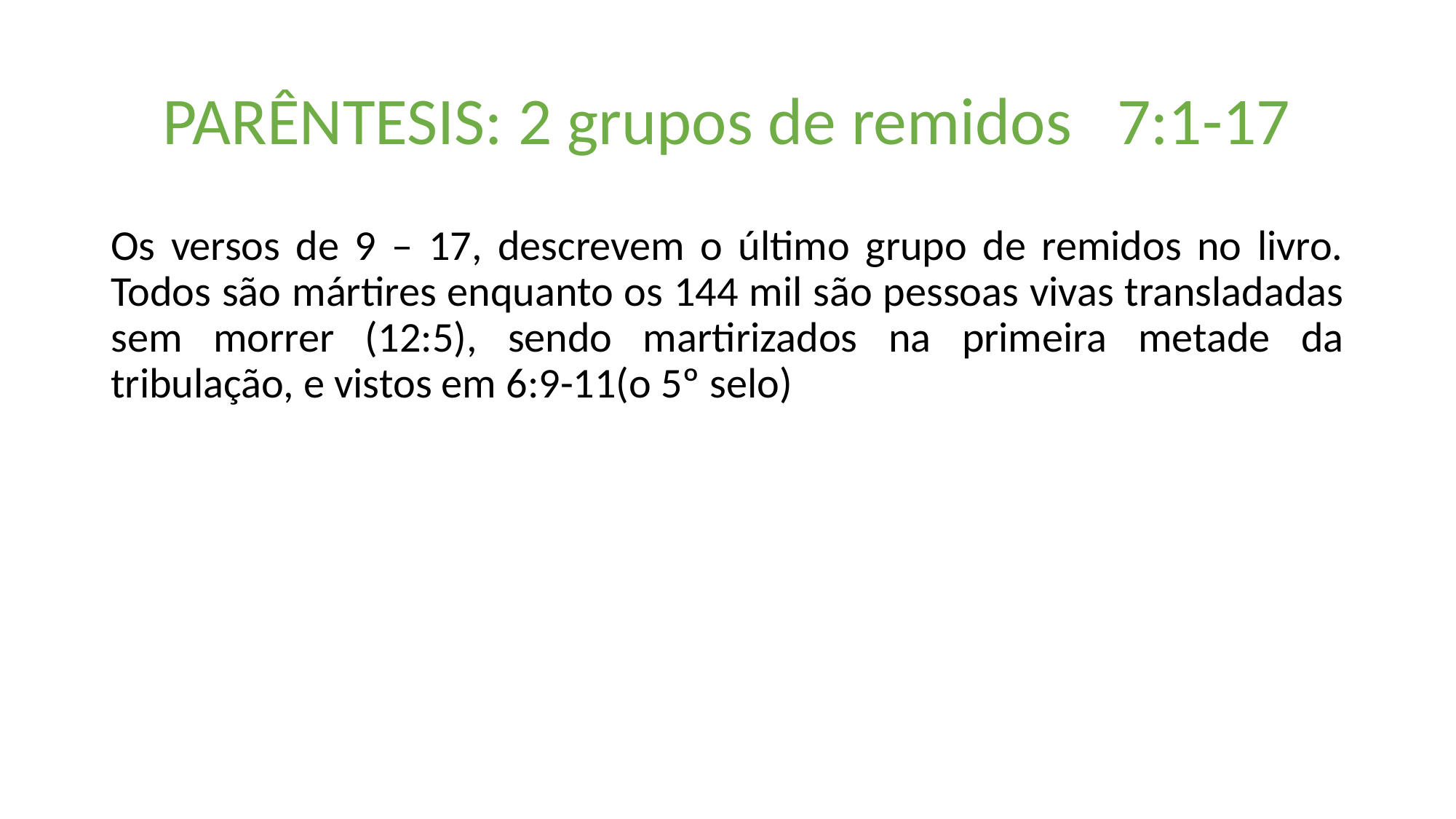

# PARÊNTESIS: 2 grupos de remidos   7:1-17
Os versos de 9 – 17, descrevem o último grupo de remidos no livro. Todos são mártires enquanto os 144 mil são pessoas vivas transladadas sem morrer (12:5), sendo martirizados na primeira metade da tribulação, e vistos em 6:9-11(o 5º selo)